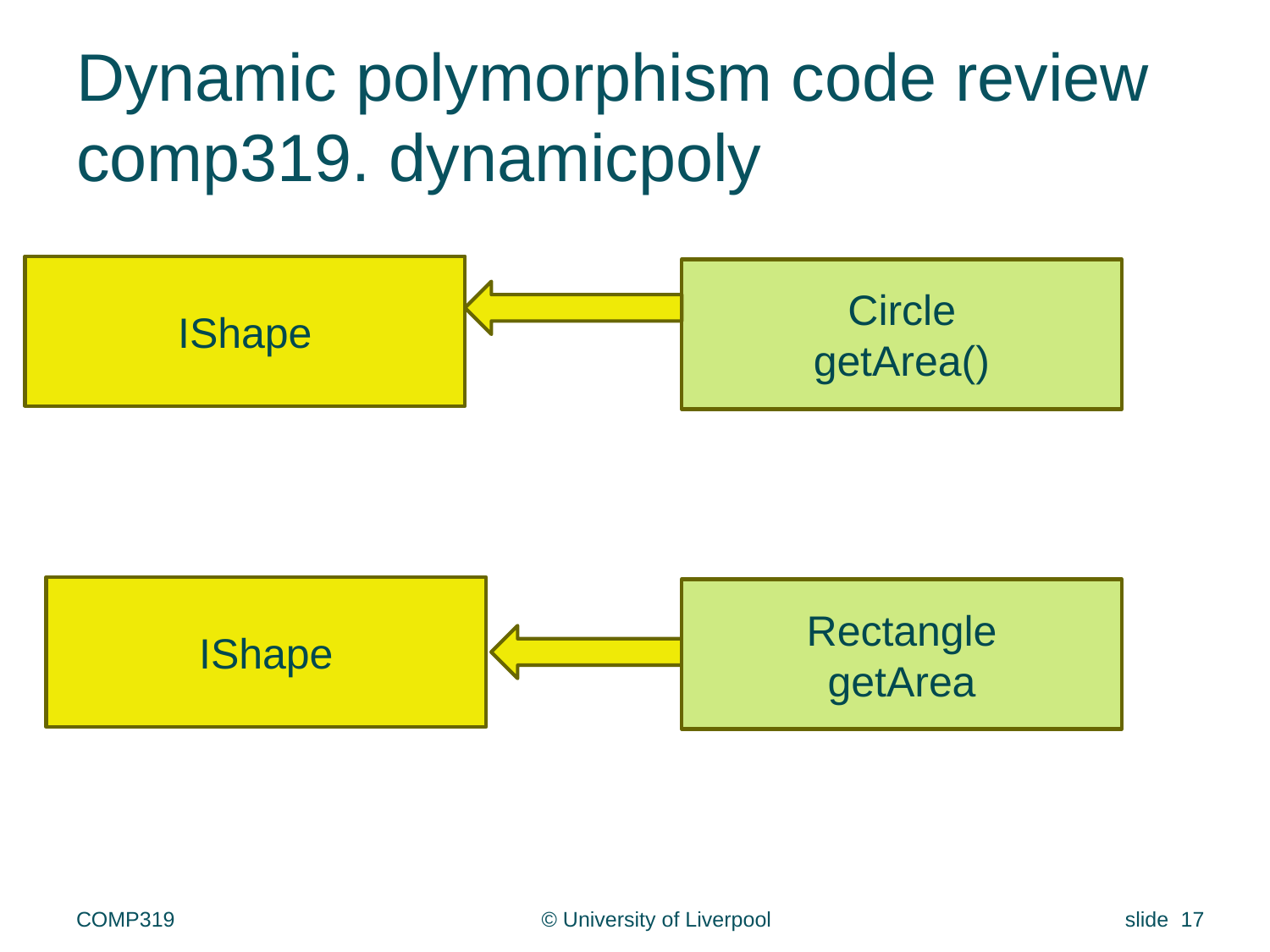

# Dynamic polymorphism code review comp319. dynamicpoly
IShape
Circle
getArea()

IShape
Rectangle
getArea

COMP319
© University of Liverpool
slide  17